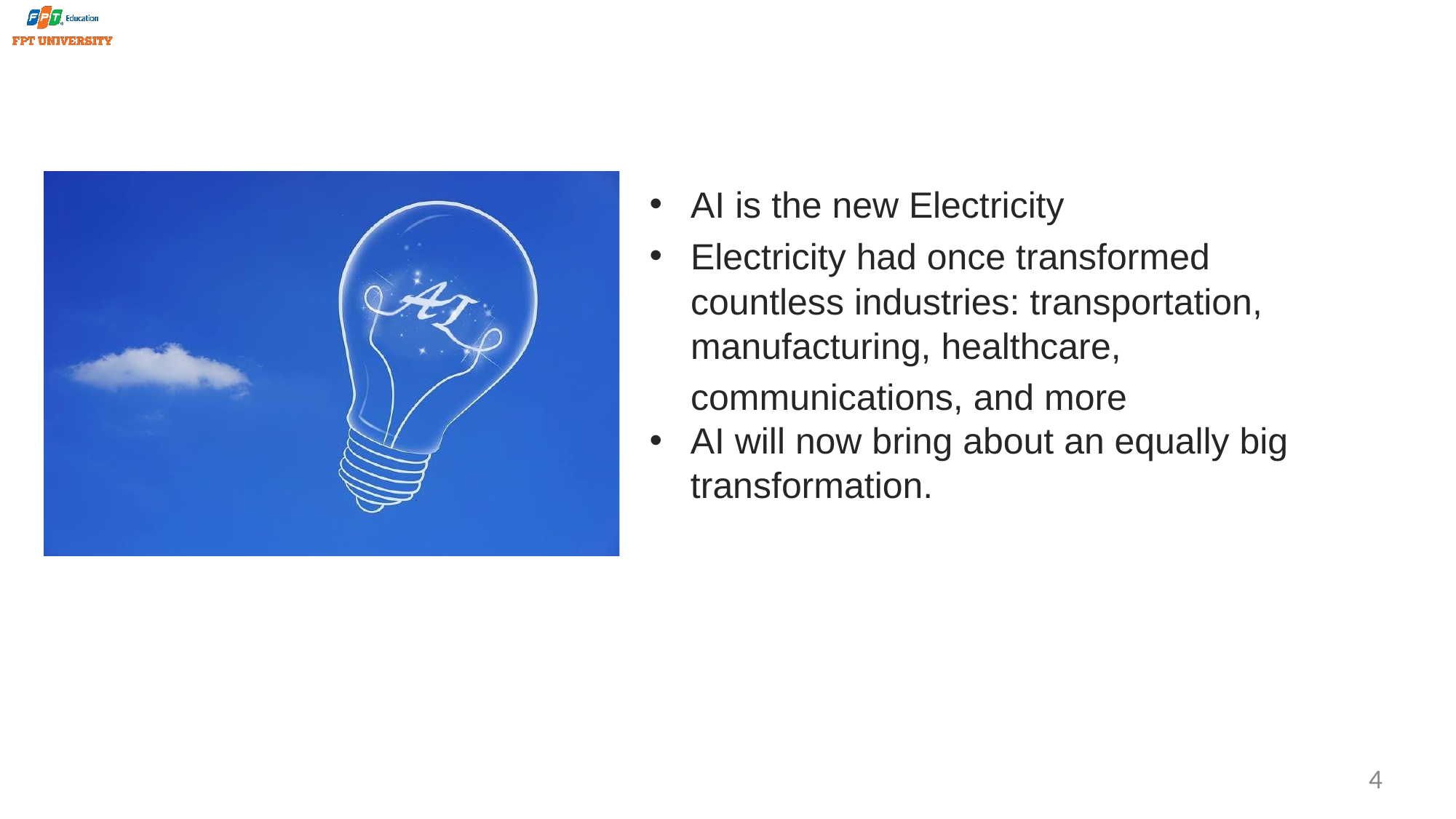

AI is the new Electricity
Electricity had once transformed
countless industries: transportation,  manufacturing, healthcare,
communications, and more
AI will now bring about an equally big transformation.
4